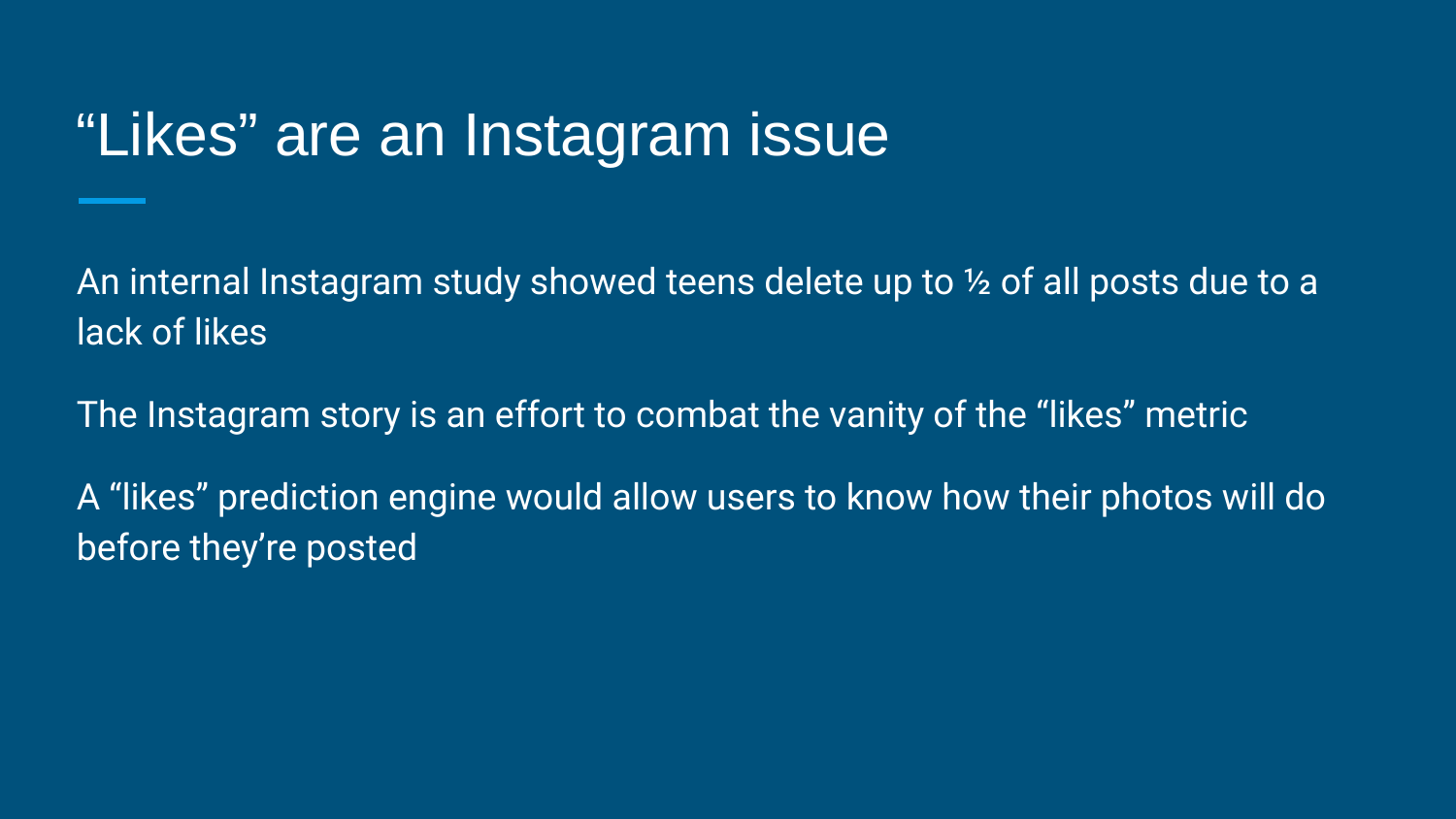

# “Likes” are an Instagram issue
An internal Instagram study showed teens delete up to ½ of all posts due to a lack of likes
The Instagram story is an effort to combat the vanity of the “likes” metric
A “likes” prediction engine would allow users to know how their photos will do before they’re posted